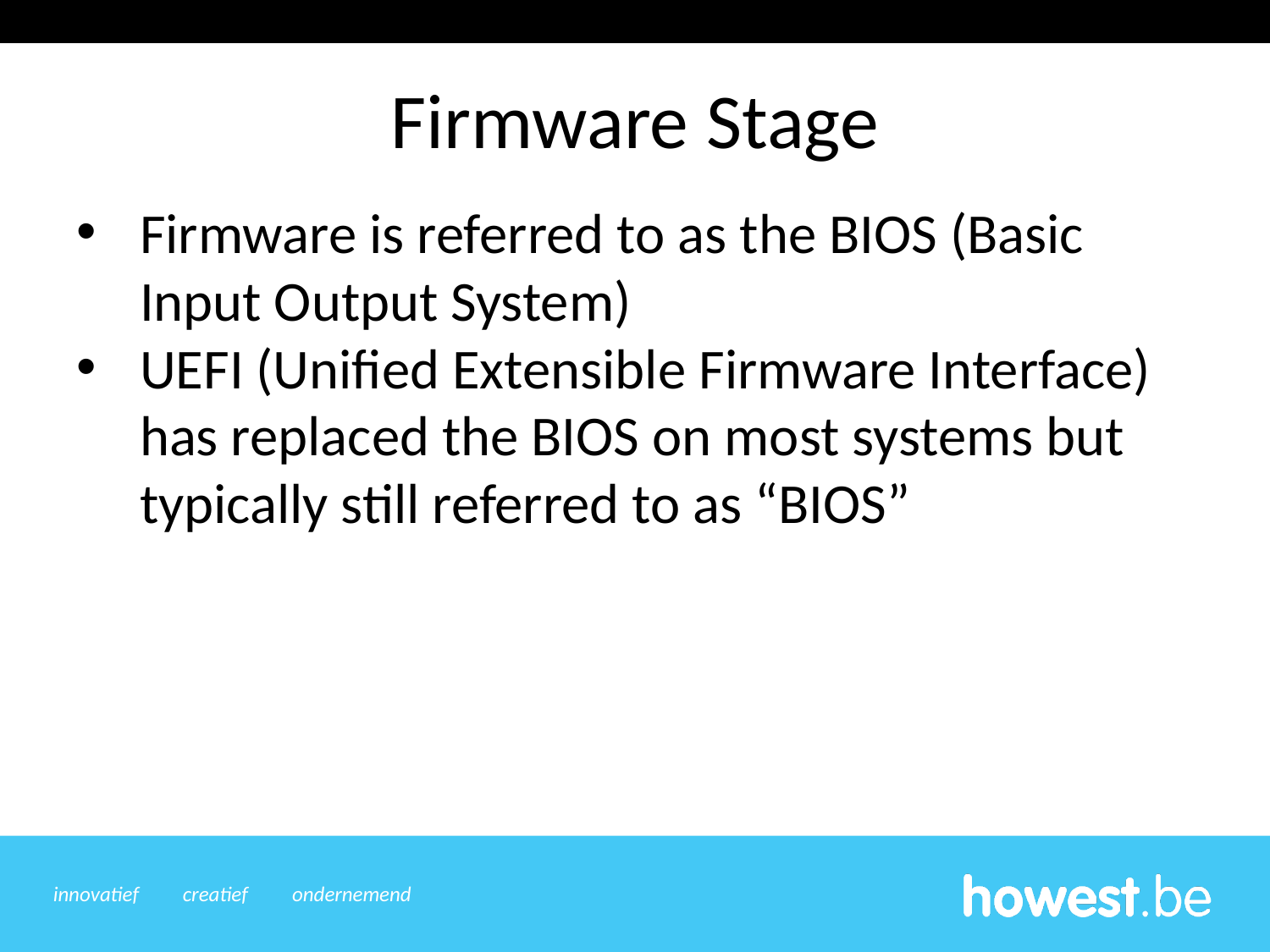

Firmware Stage
Firmware is referred to as the BIOS (Basic Input Output System)
UEFI (Unified Extensible Firmware Interface) has replaced the BIOS on most systems but typically still referred to as “BIOS”